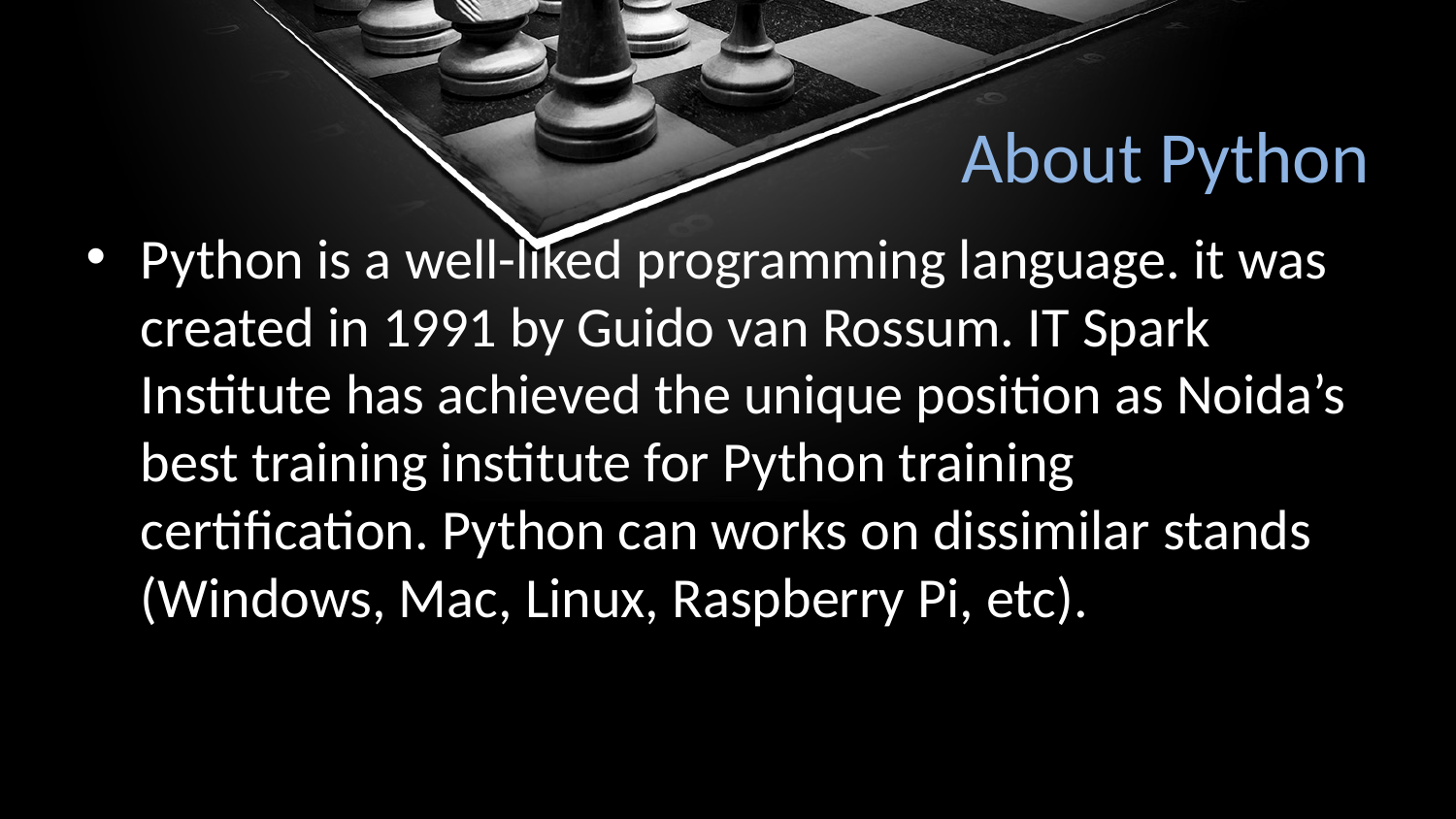

# About Python
Python is a well-liked programming language. it was created in 1991 by Guido van Rossum. IT Spark Institute has achieved the unique position as Noida’s best training institute for Python training certification. Python can works on dissimilar stands (Windows, Mac, Linux, Raspberry Pi, etc).